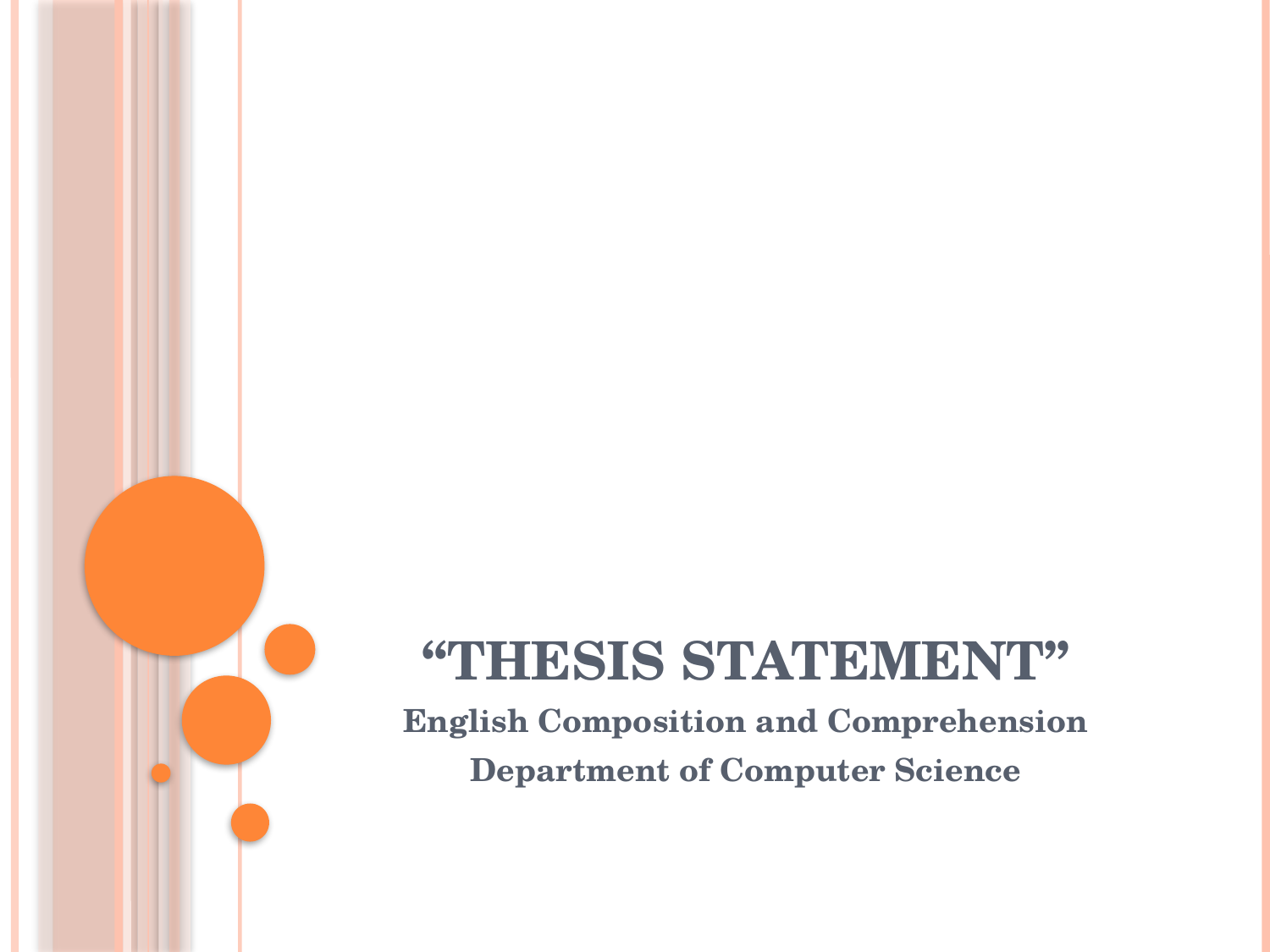

# “Thesis Statement”
English Composition and Comprehension
Department of Computer Science